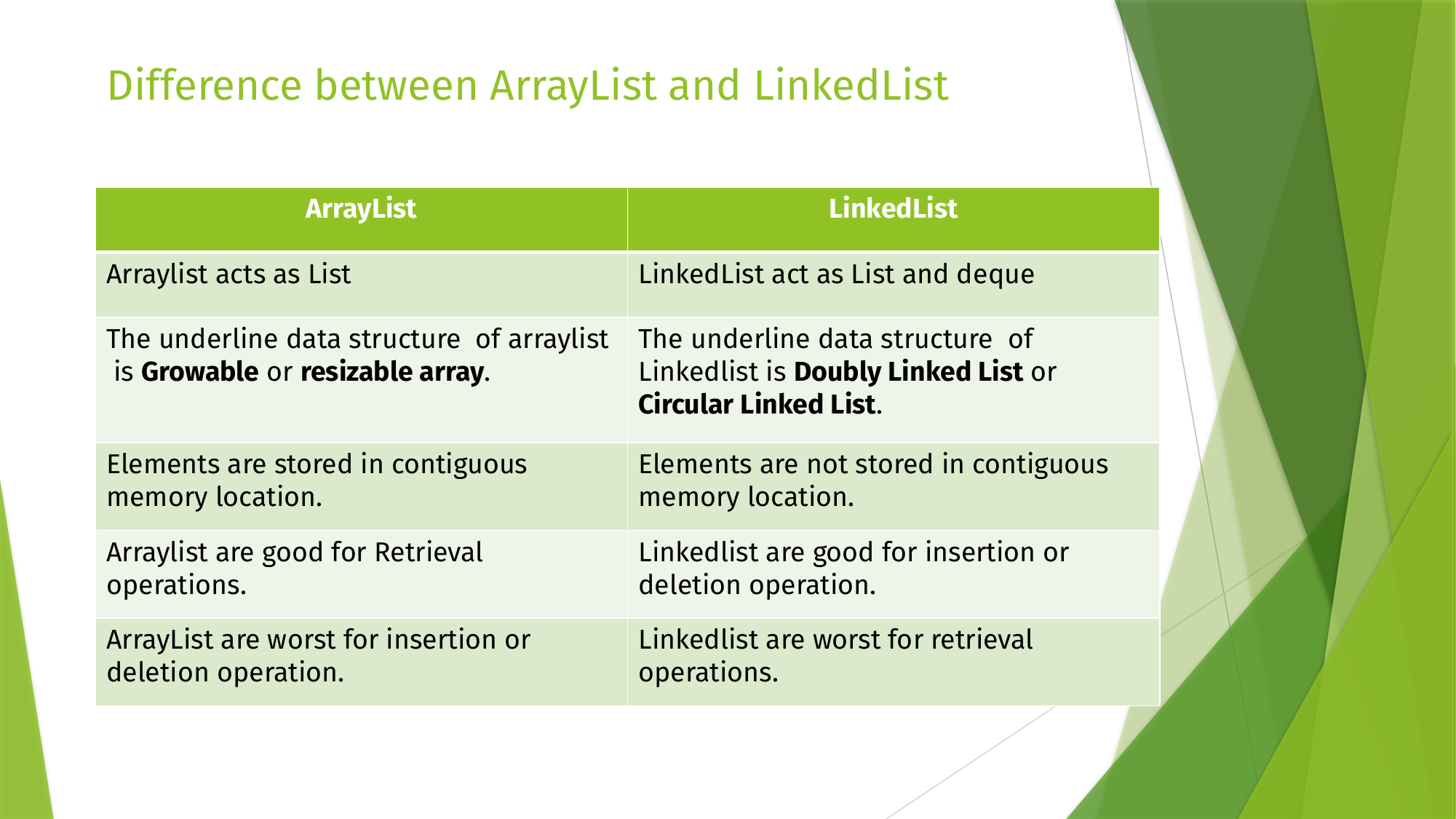

# Difference between ArrayList and LinkedList
| ArrayList | LinkedList |
| --- | --- |
| Arraylist acts as List | LinkedList act as List and deque |
| The underline data structure of arraylist is Growable or resizable array. | The underline data structure of Linkedlist is Doubly Linked List or Circular Linked List. |
| Elements are stored in contiguous memory location. | Elements are not stored in contiguous memory location. |
| Arraylist are good for Retrieval operations. | Linkedlist are good for insertion or deletion operation. |
| ArrayList are worst for insertion or deletion operation. | Linkedlist are worst for retrieval operations. |